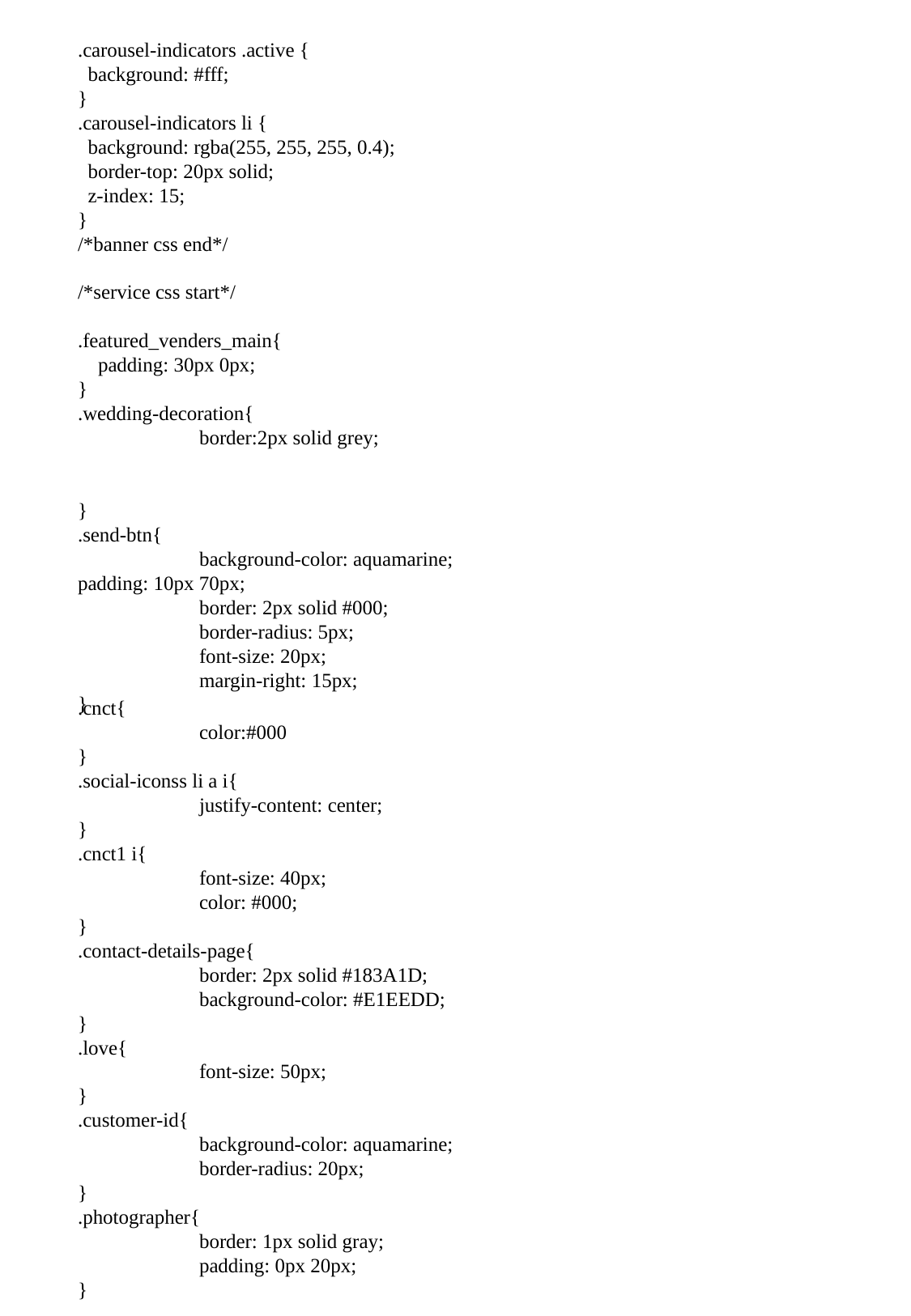

.carousel-indicators .active {
  background: #fff;
}
.carousel-indicators li {
  background: rgba(255, 255, 255, 0.4);
  border-top: 20px solid;
  z-index: 15;
}
/*banner css end*/

/*service css start*/

.featured_venders_main{
    padding: 30px 0px;
}
.wedding-decoration{
	border:2px solid grey;

}
.send-btn{
	background-color: aquamarine;
padding: 10px 70px;
	border: 2px solid #000;
	border-radius: 5px;
	font-size: 20px;
	margin-right: 15px;
}
.cnct{
	color:#000
}
.social-iconss li a i{
	justify-content: center;
}
.cnct1 i{
	font-size: 40px;
	color: #000;
}
.contact-details-page{
	border: 2px solid #183A1D;
	background-color: #E1EEDD;
}
.love{
	font-size: 50px;
}
.customer-id{
	background-color: aquamarine;
	border-radius: 20px;
}
.photographer{
	border: 1px solid gray;
	padding: 0px 20px;
}